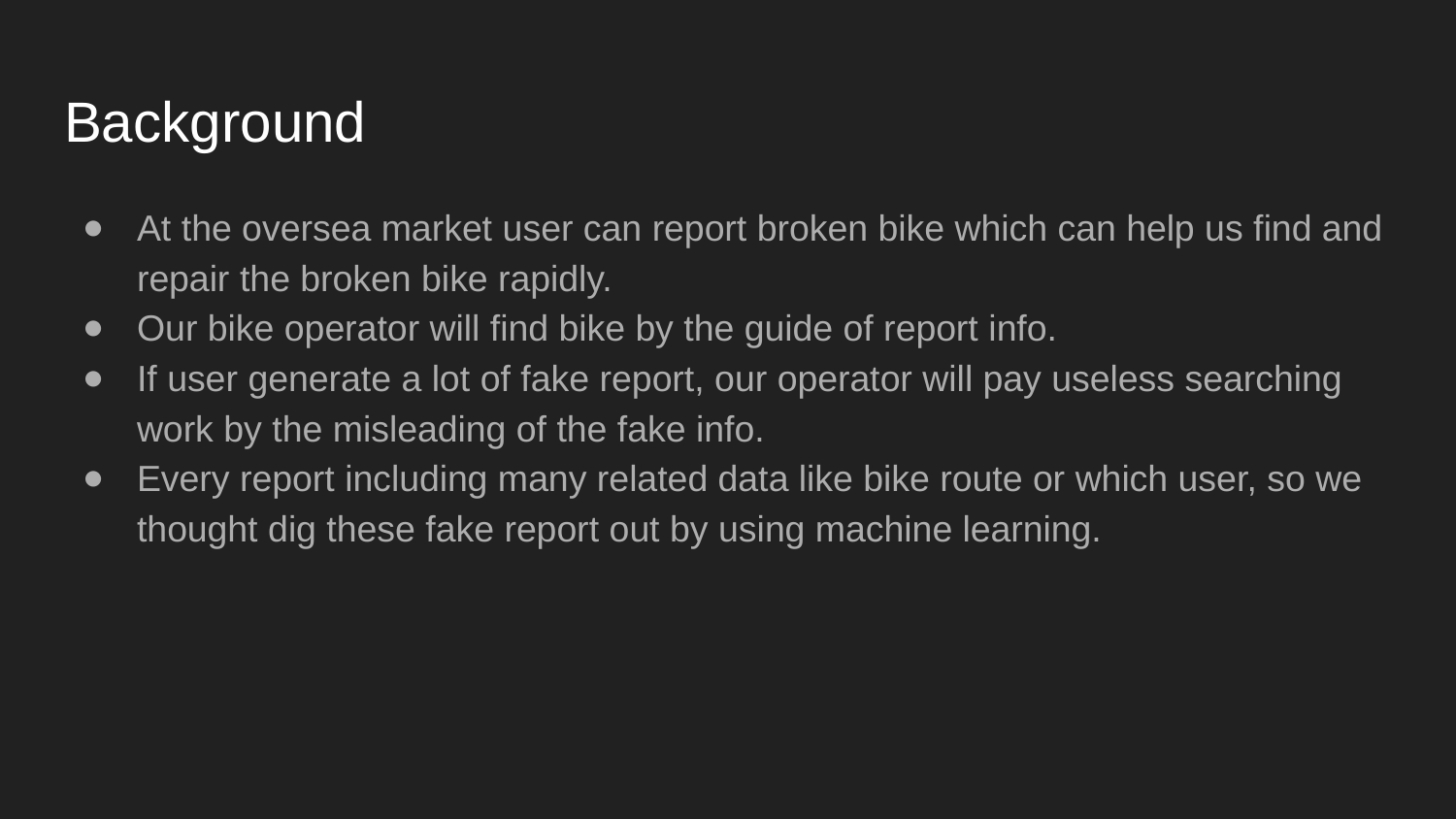

# Background
At the oversea market user can report broken bike which can help us find and repair the broken bike rapidly.
Our bike operator will find bike by the guide of report info.
If user generate a lot of fake report, our operator will pay useless searching work by the misleading of the fake info.
Every report including many related data like bike route or which user, so we thought dig these fake report out by using machine learning.